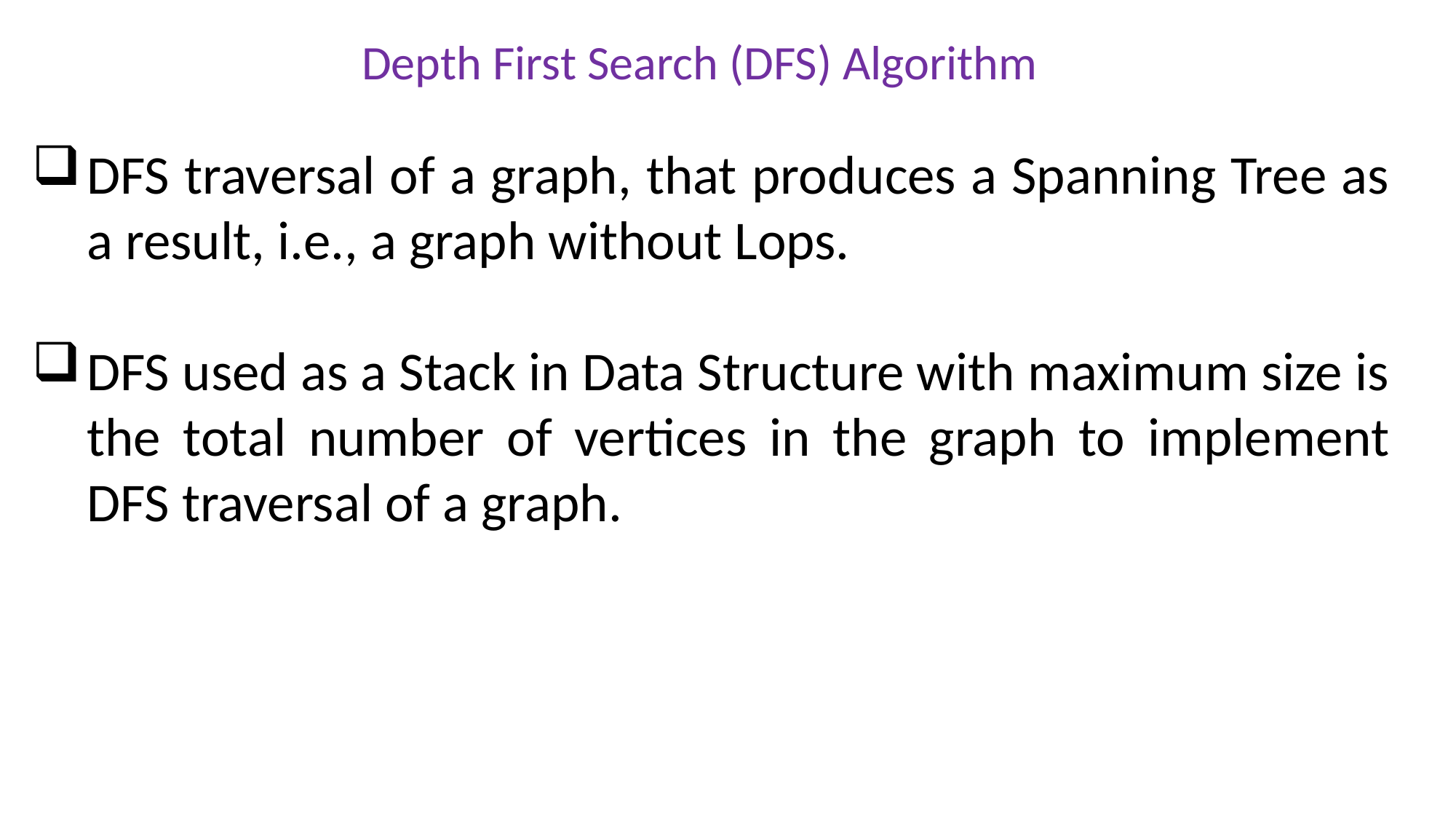

# Depth First Search (DFS) Algorithm
DFS traversal of a graph, that produces a Spanning Tree as a result, i.e., a graph without Lops.

DFS used as a Stack in Data Structure with maximum size is the total number of vertices in the graph to implement DFS traversal of a graph.